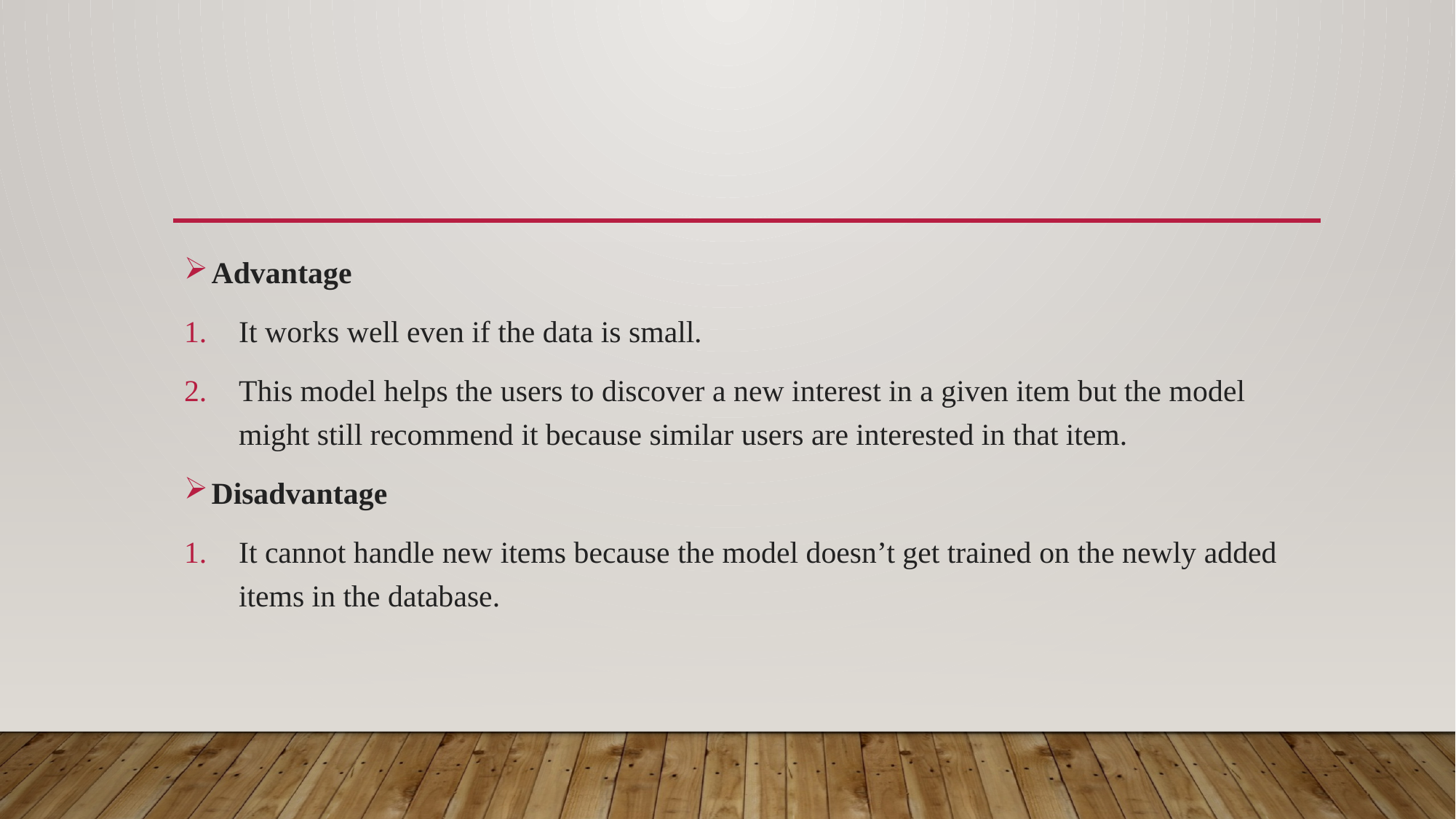

Advantage
It works well even if the data is small.
This model helps the users to discover a new interest in a given item but the model might still recommend it because similar users are interested in that item.
Disadvantage
It cannot handle new items because the model doesn’t get trained on the newly added items in the database.